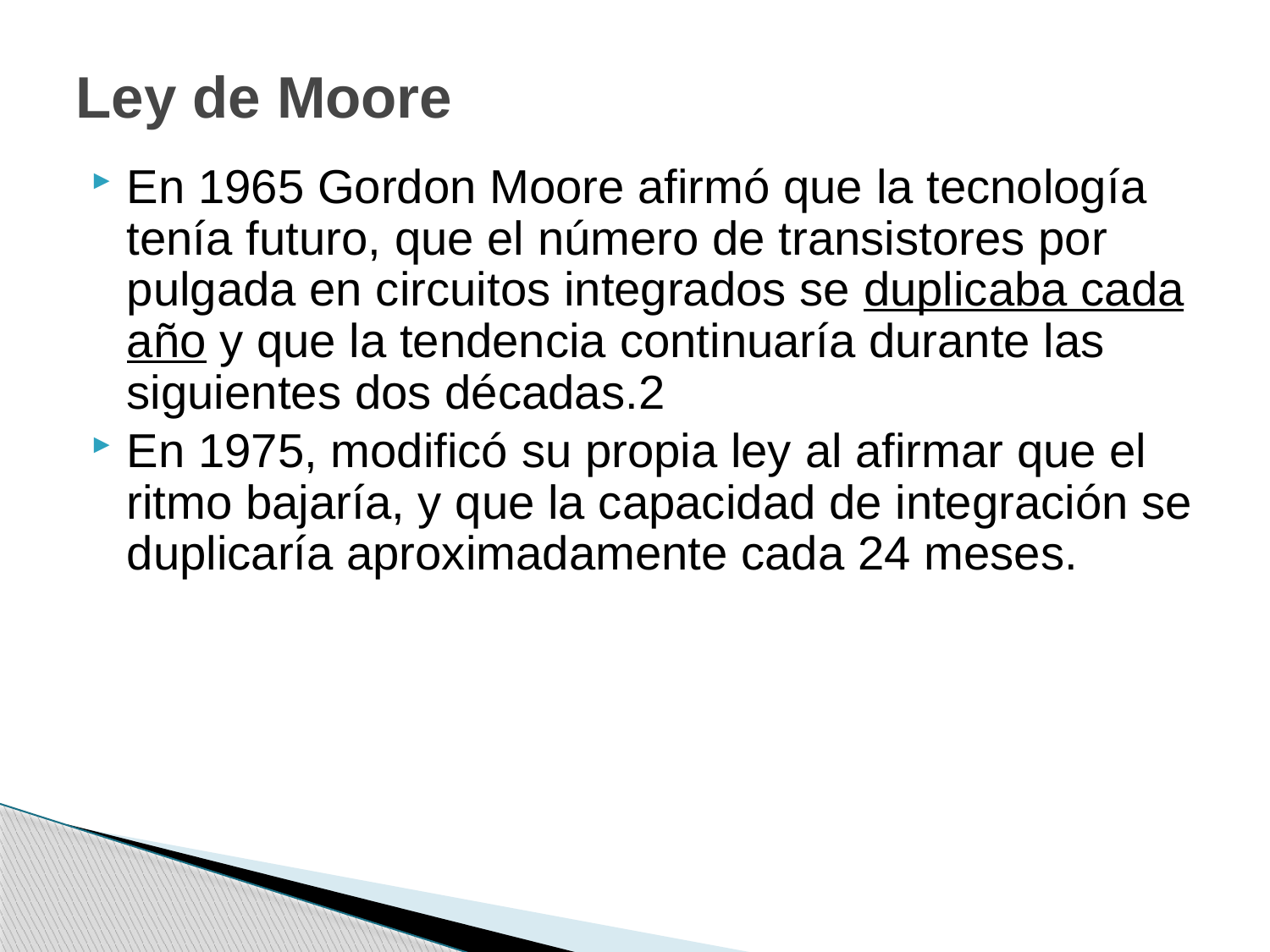

# Ley de Moore
En 1965 Gordon Moore afirmó que la tecnología tenía futuro, que el número de transistores por pulgada en circuitos integrados se duplicaba cada año y que la tendencia continuaría durante las siguientes dos décadas.2
En 1975, modificó su propia ley al afirmar que el ritmo bajaría, y que la capacidad de integración se duplicaría aproximadamente cada 24 meses.